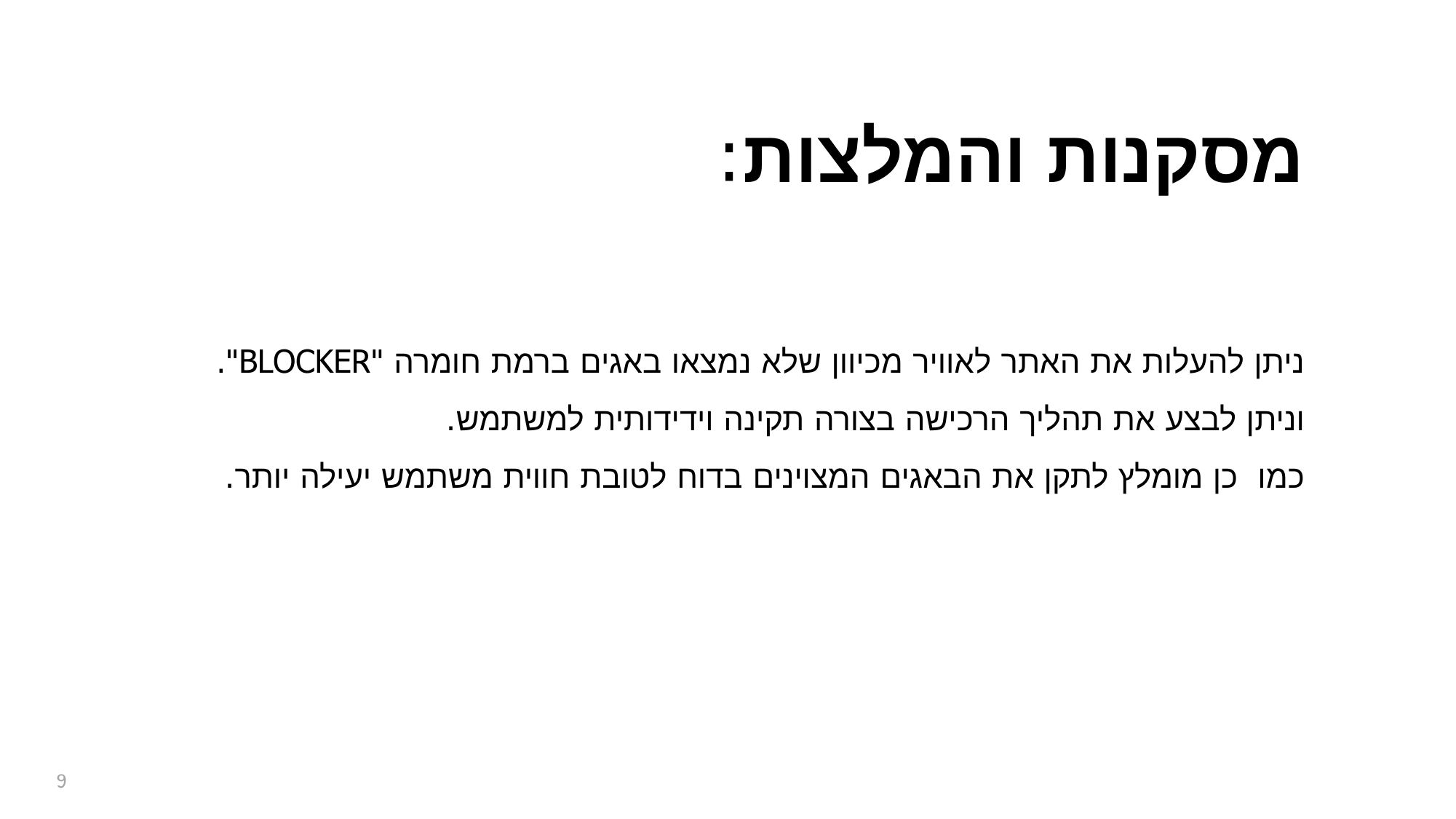

# מסקנות והמלצות:
ניתן להעלות את האתר לאוויר מכיוון שלא נמצאו באגים ברמת חומרה "BLOCKER".
וניתן לבצע את תהליך הרכישה בצורה תקינה וידידותית למשתמש.
כמו  כן מומלץ לתקן את הבאגים המצוינים בדוח לטובת חווית משתמש יעילה יותר.
9